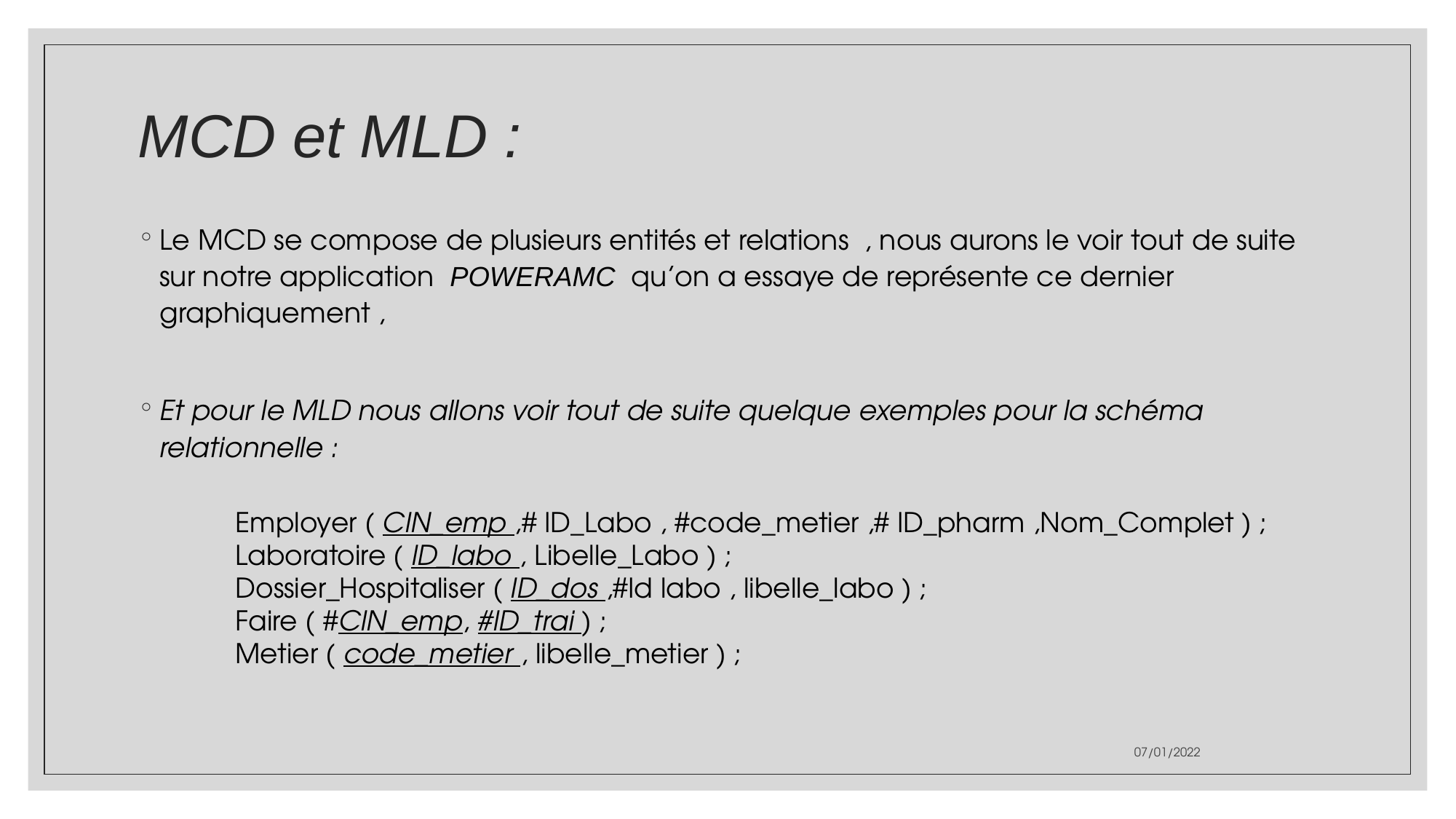

# MCD et MLD :
Le MCD se compose de plusieurs entités et relations  , nous aurons le voir tout de suite sur notre application  POWERAMC  qu’on a essaye de représente ce dernier graphiquement ,

Et pour le MLD nous allons voir tout de suite quelque exemples pour la schéma relationnelle :

Employer ( CIN_emp ,# ID_Labo , #code_metier ,# ID_pharm ,Nom_Complet ) ;
Laboratoire ( ID_labo , Libelle_Labo ) ;
Dossier_Hospitaliser ( ID_dos ,#Id labo , libelle_labo ) ;
Faire ( #CIN_emp, #ID_trai ) ;
Metier ( code_metier , libelle_metier ) ;

07/01/2022